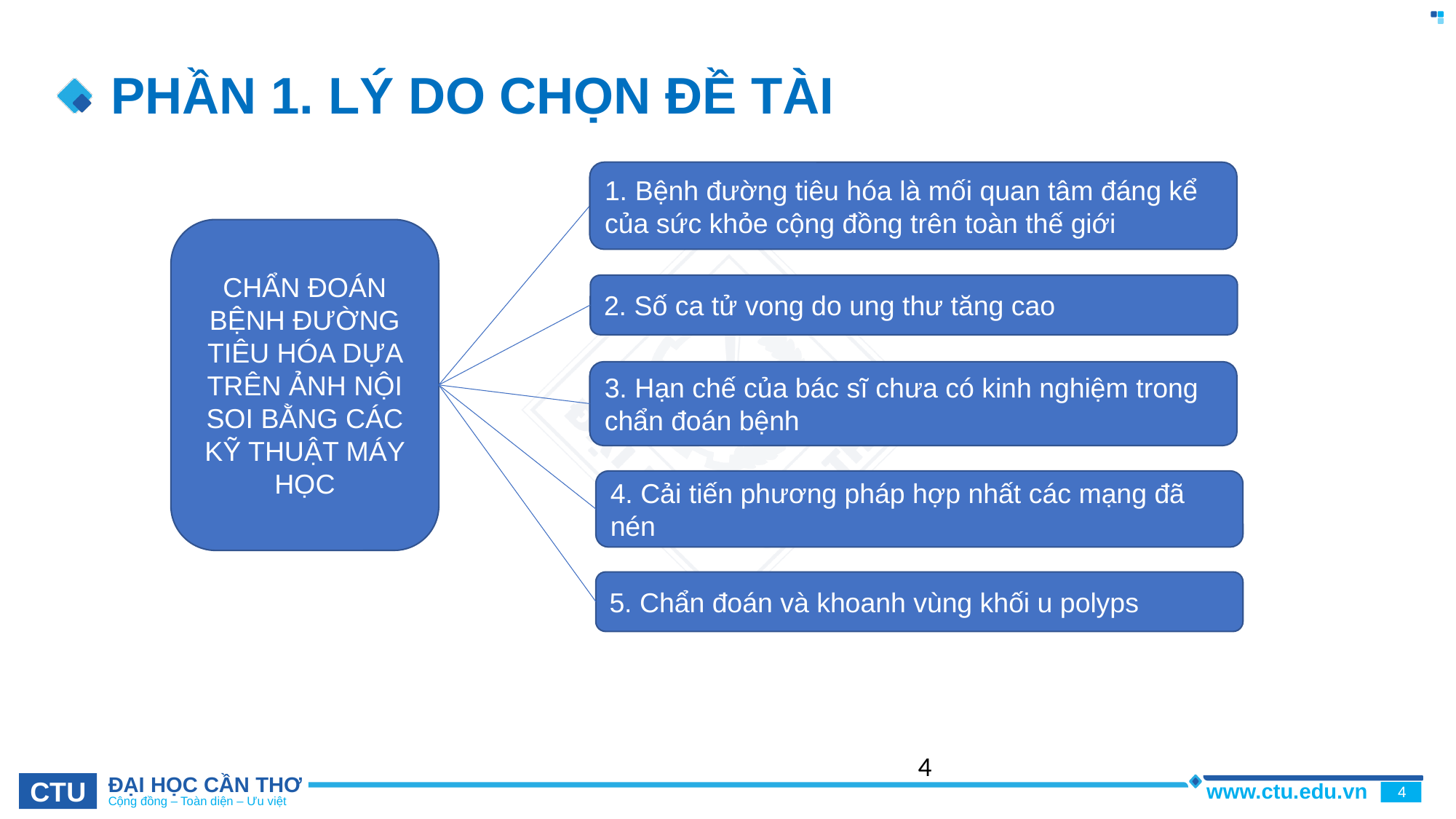

# PHẦN 1. LÝ DO CHỌN ĐỀ TÀI
1. Bệnh đường tiêu hóa là mối quan tâm đáng kể của sức khỏe cộng đồng trên toàn thế giới
CHẨN ĐOÁN BỆNH ĐƯỜNG TIÊU HÓA DỰA TRÊN ẢNH NỘI SOI BẰNG CÁC KỸ THUẬT MÁY HỌC
2. Số ca tử vong do ung thư tăng cao
3. Hạn chế của bác sĩ chưa có kinh nghiệm trong chẩn đoán bệnh
4. Cải tiến phương pháp hợp nhất các mạng đã nén
5. Chẩn đoán và khoanh vùng khối u polyps
4